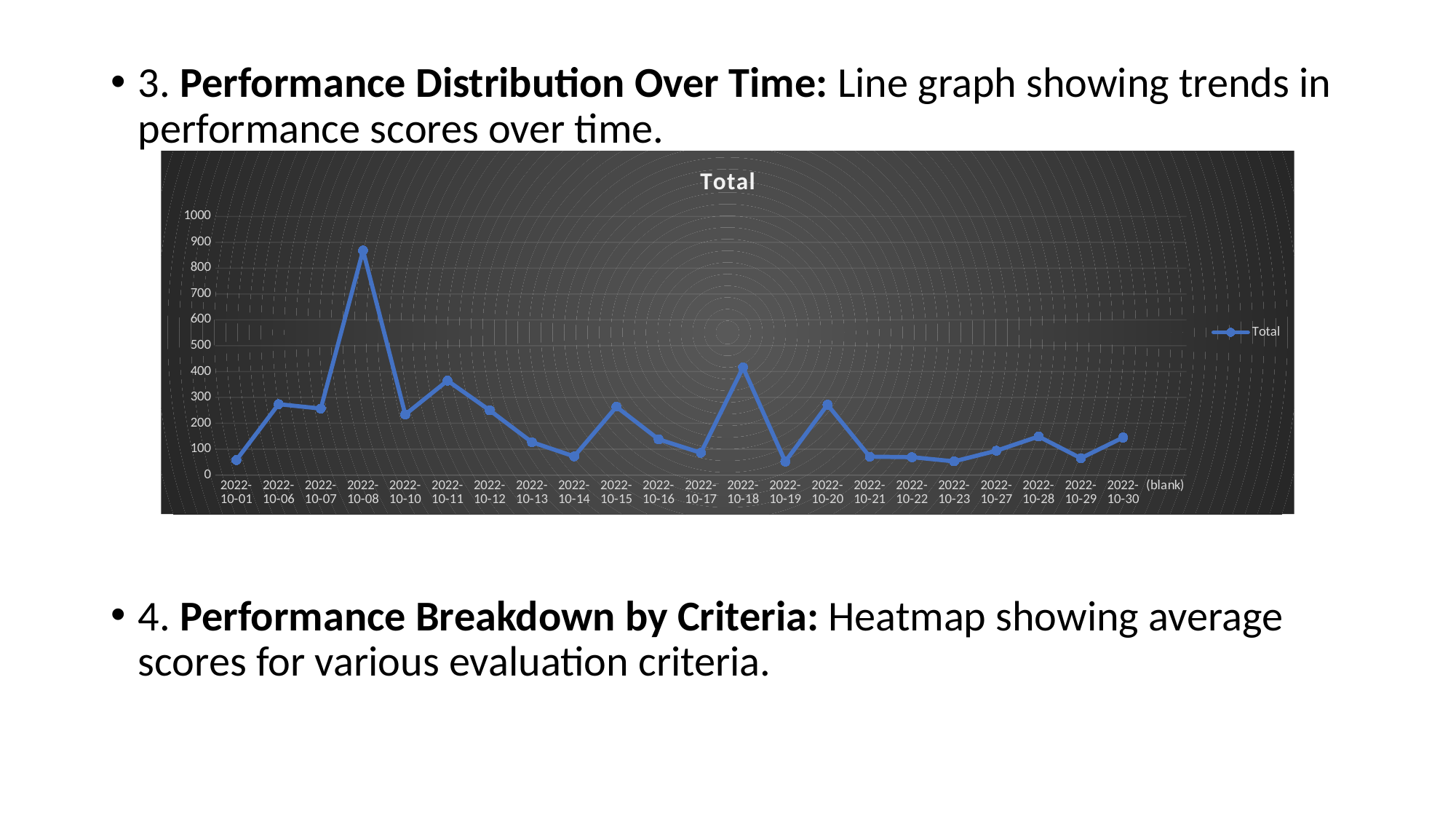

3. Performance Distribution Over Time: Line graph showing trends in performance scores over time.

4. Performance Breakdown by Criteria: Heatmap showing average scores for various evaluation criteria.

### Chart:

| Category | Total |
|---|---|
| 2022-10-01 | 58.0 |
| 2022-10-06 | 274.0 |
| 2022-10-07 | 257.0 |
| 2022-10-08 | 868.0 |
| 2022-10-10 | 234.0 |
| 2022-10-11 | 365.0 |
| 2022-10-12 | 250.0 |
| 2022-10-13 | 127.0 |
| 2022-10-14 | 72.0 |
| 2022-10-15 | 264.0 |
| 2022-10-16 | 138.0 |
| 2022-10-17 | 86.0 |
| 2022-10-18 | 416.0 |
| 2022-10-19 | 52.0 |
| 2022-10-20 | 272.0 |
| 2022-10-21 | 71.0 |
| 2022-10-22 | 69.0 |
| 2022-10-23 | 53.0 |
| 2022-10-27 | 94.0 |
| 2022-10-28 | 149.0 |
| 2022-10-29 | 65.0 |
| 2022-10-30 | 145.0 |
| (blank) | None |